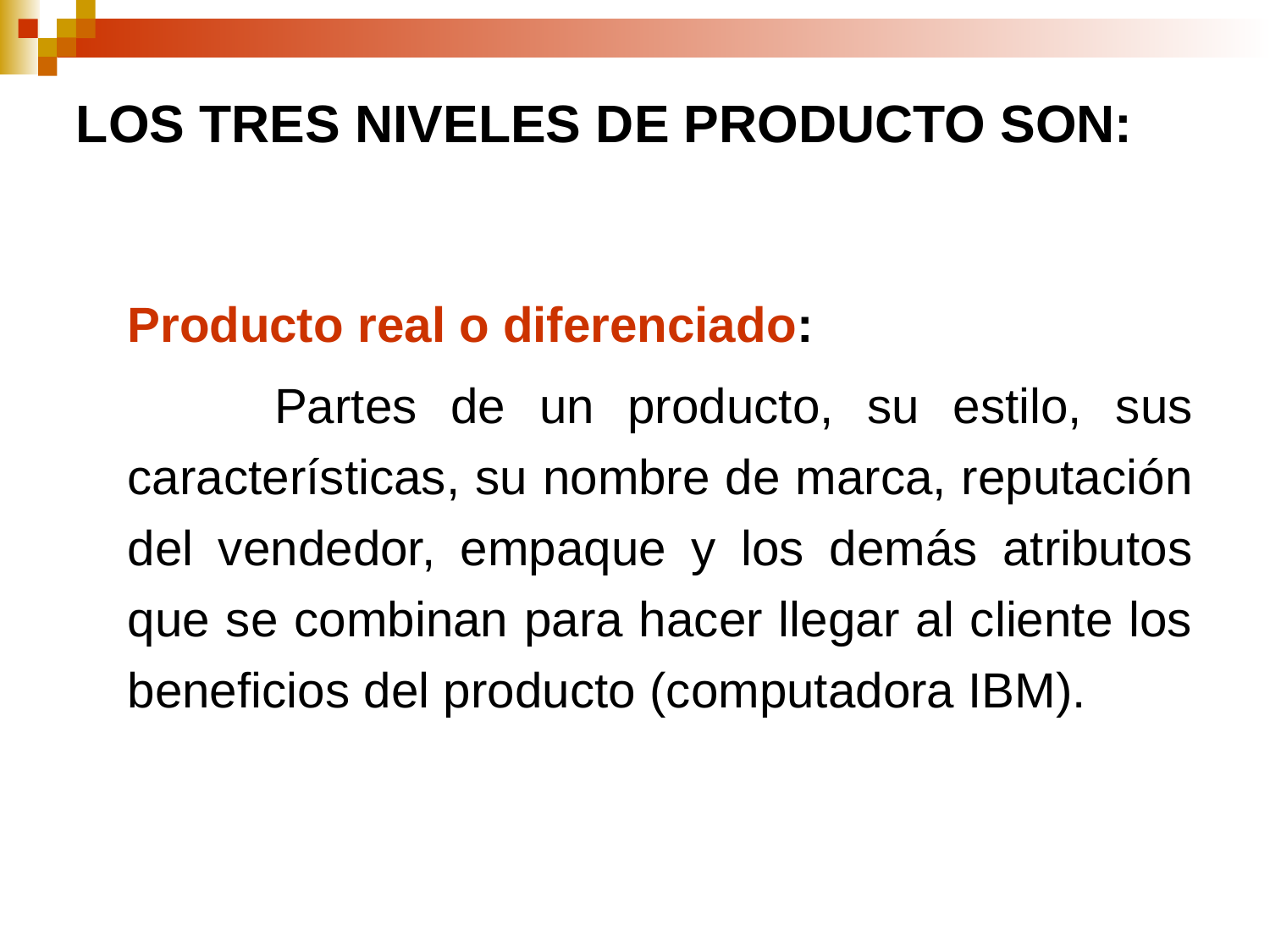

LOS TRES NIVELES DE PRODUCTO SON:
Producto real o diferenciado:
 	Partes de un producto, su estilo, sus características, su nombre de marca, reputación del vendedor, empaque y los demás atributos que se combinan para hacer llegar al cliente los beneficios del producto (computadora IBM).